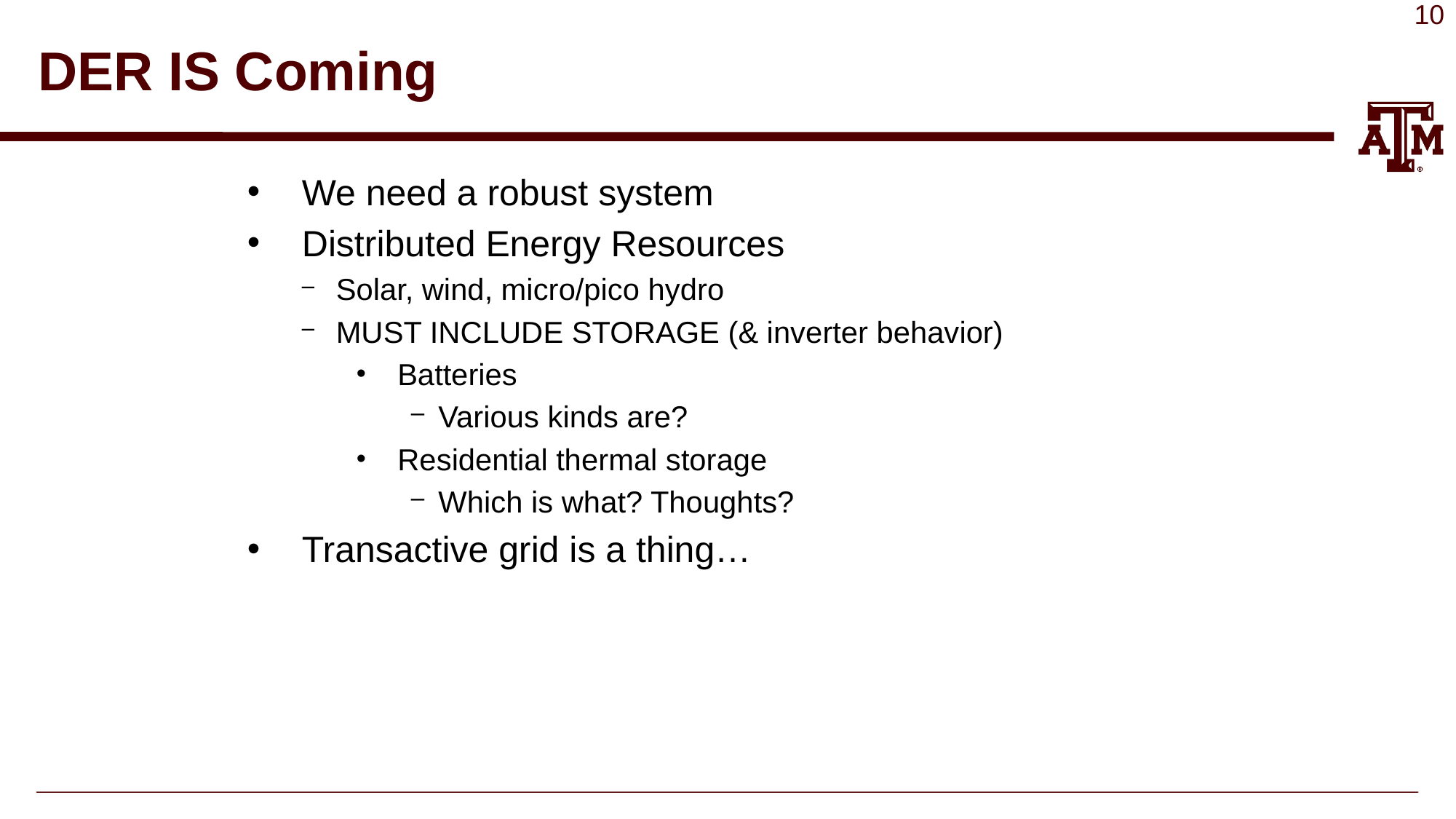

# DER IS Coming
We need a robust system
Distributed Energy Resources
Solar, wind, micro/pico hydro
MUST INCLUDE STORAGE (& inverter behavior)
Batteries
Various kinds are?
Residential thermal storage
Which is what? Thoughts?
Transactive grid is a thing…